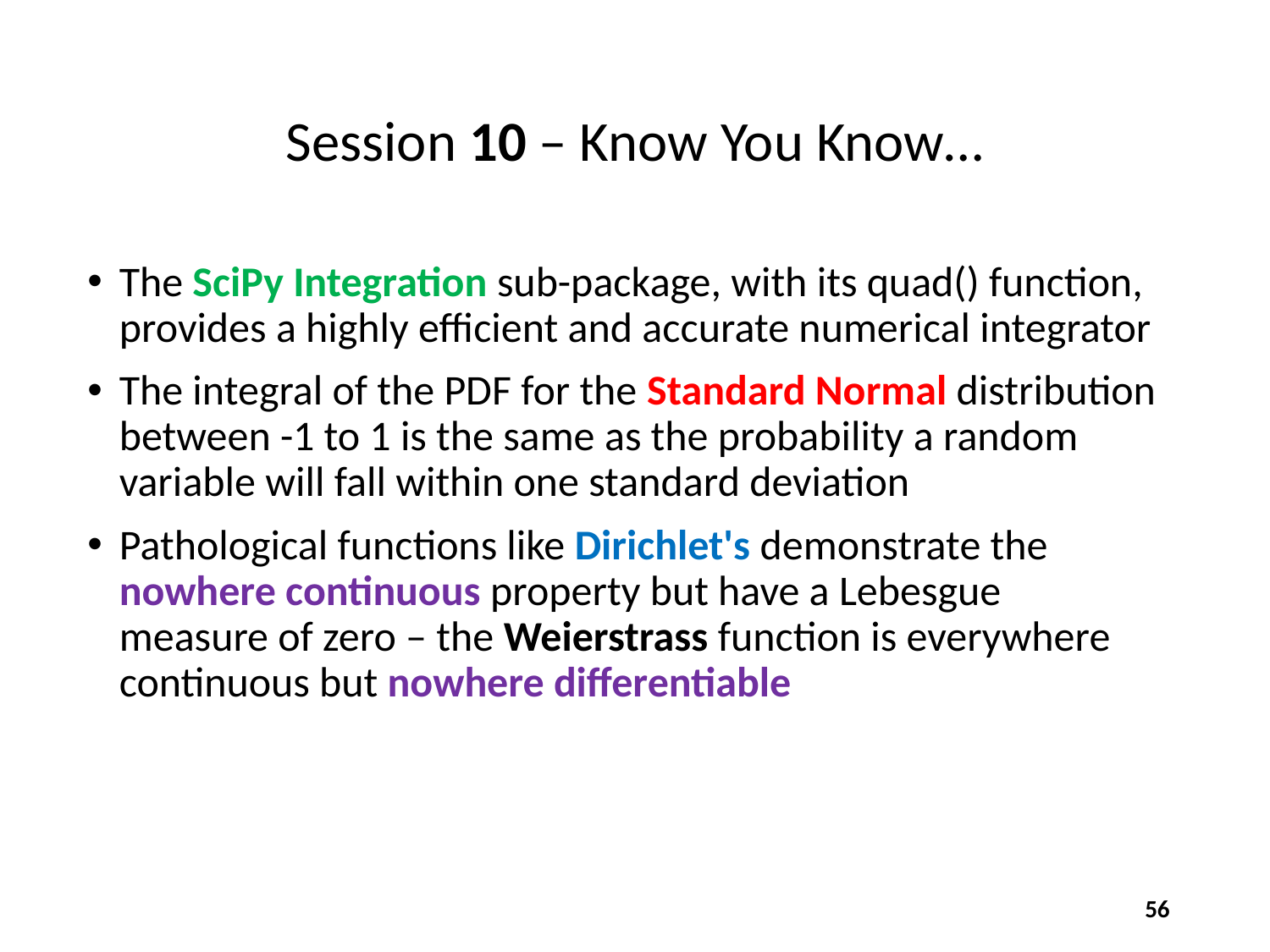

# Session 10 – Know You Know…
The SciPy Integration sub-package, with its quad() function, provides a highly efficient and accurate numerical integrator
The integral of the PDF for the Standard Normal distribution between -1 to 1 is the same as the probability a random variable will fall within one standard deviation
Pathological functions like Dirichlet's demonstrate the nowhere continuous property but have a Lebesgue measure of zero – the Weierstrass function is everywhere continuous but nowhere differentiable
56